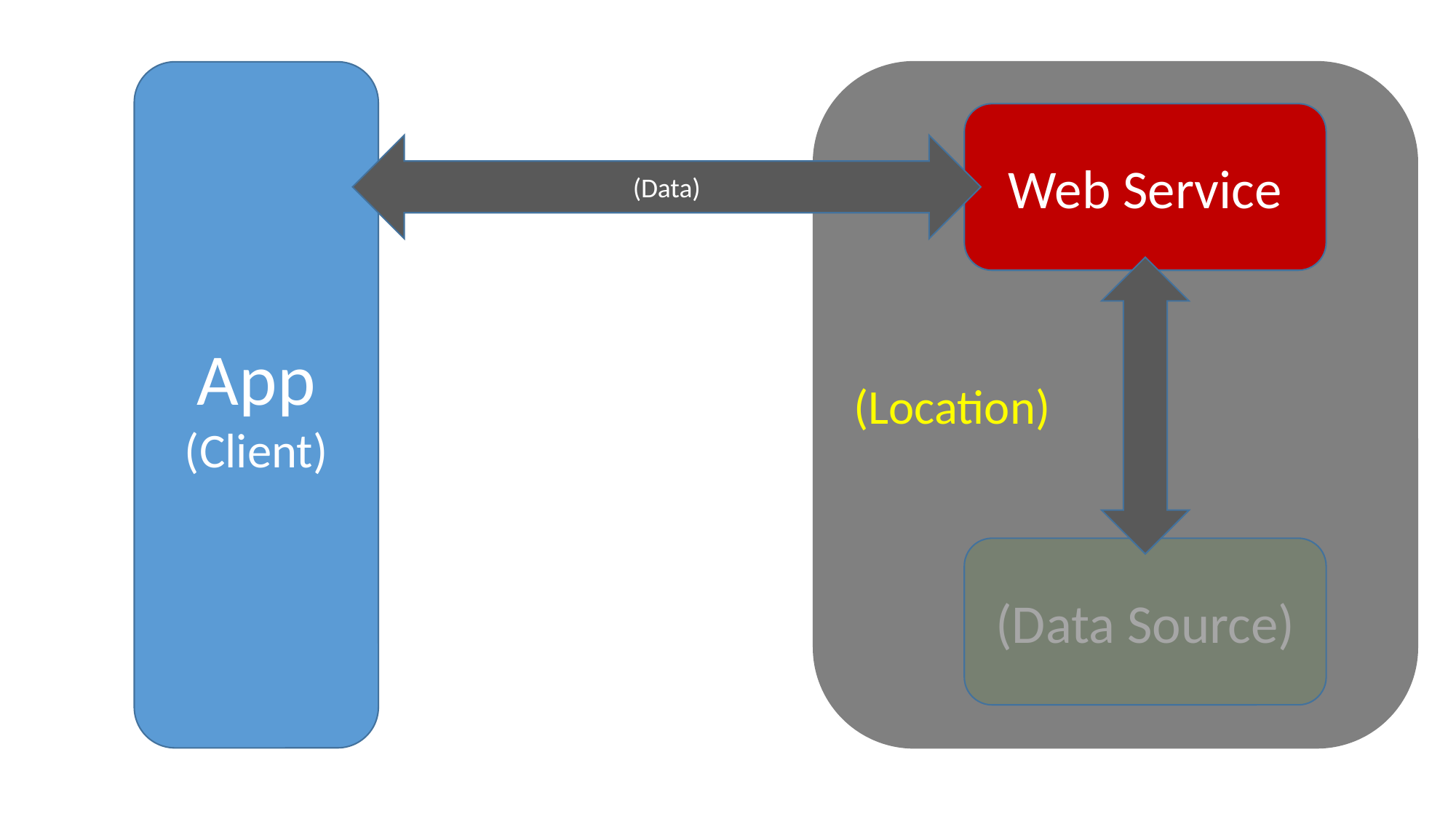

App
(Client)
(Location)
Web Service
(Data)

(Data Source)